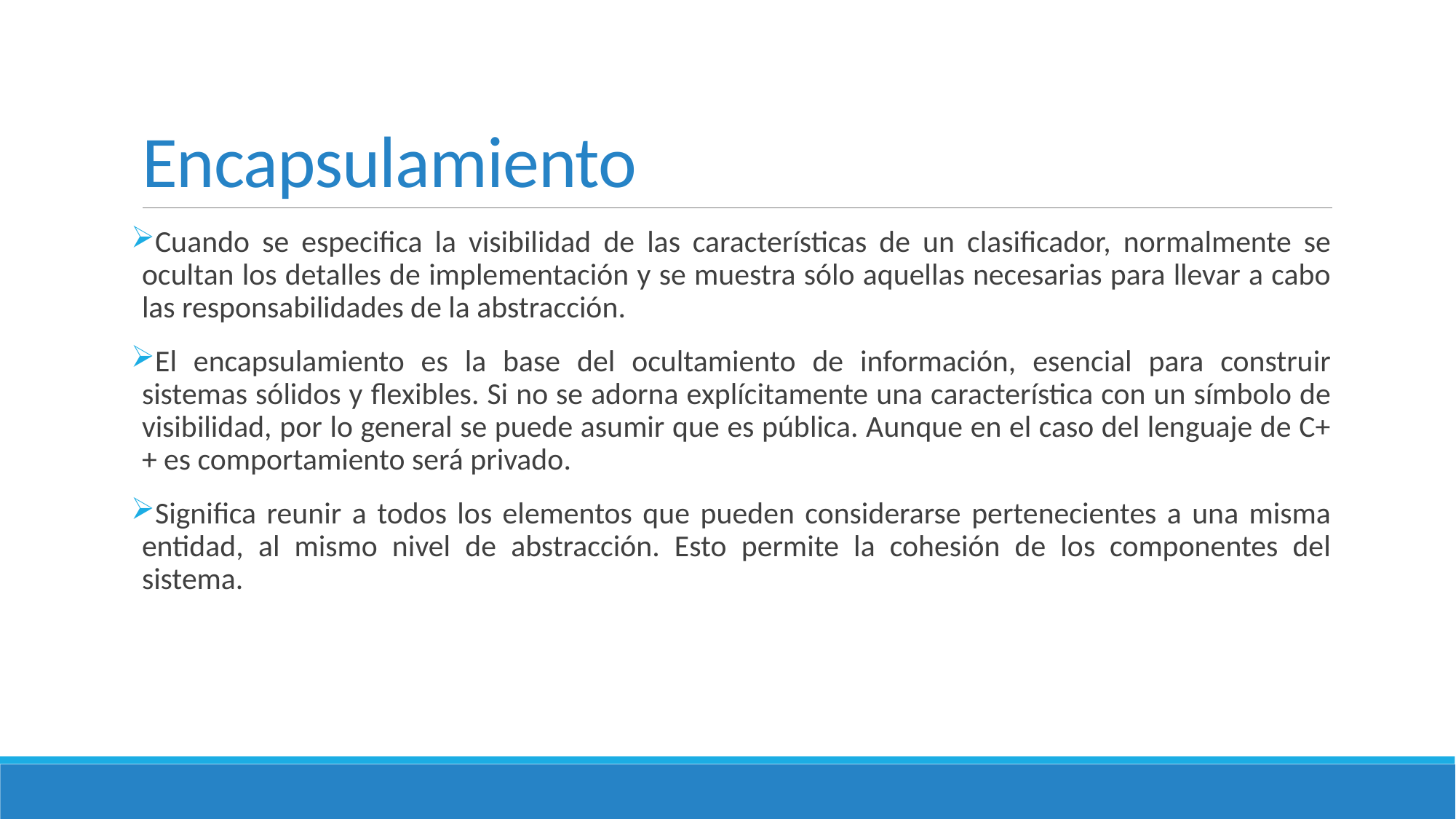

# Encapsulamiento
Cuando se especifica la visibilidad de las características de un clasificador, normalmente se ocultan los detalles de implementación y se muestra sólo aquellas necesarias para llevar a cabo las responsabilidades de la abstracción.
El encapsulamiento es la base del ocultamiento de información, esencial para construir sistemas sólidos y flexibles. Si no se adorna explícitamente una característica con un símbolo de visibilidad, por lo general se puede asumir que es pública. Aunque en el caso del lenguaje de C++ es comportamiento será privado.
Significa reunir a todos los elementos que pueden considerarse pertenecientes a una misma entidad, al mismo nivel de abstracción. Esto permite la cohesión de los componentes del sistema.